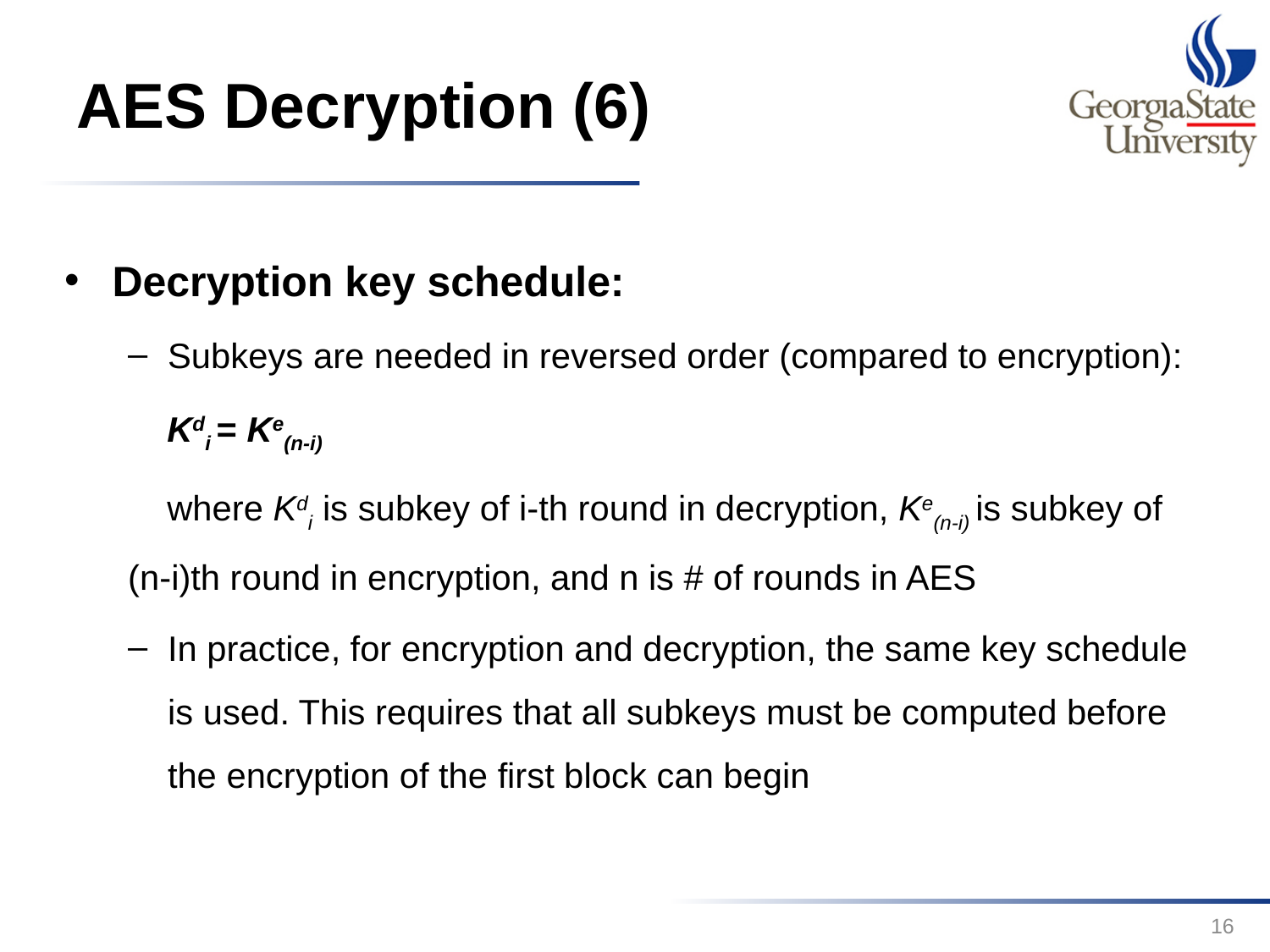

# AES Decryption (6)
Decryption key schedule:
Subkeys are needed in reversed order (compared to encryption):
    Kdi = Ke(n-i)
    where Kdi is subkey of i-th round in decryption, Ke(n-i) is subkey of (n-i)th round in encryption, and n is # of rounds in AES
In practice, for encryption and decryption, the same key schedule is used. This requires that all subkeys must be computed before the encryption of the first block can begin

16